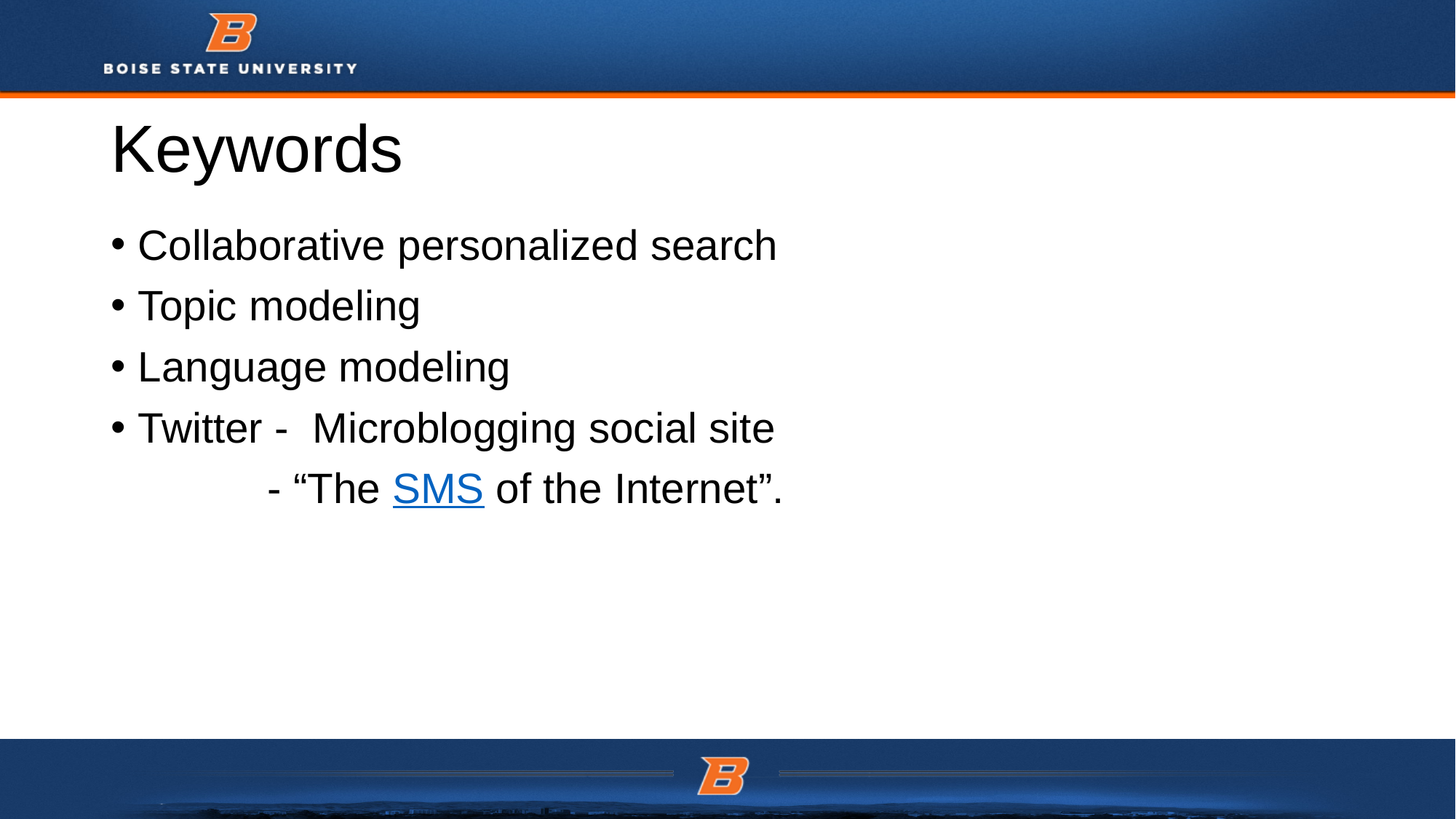

# Keywords
Collaborative personalized search
Topic modeling
Language modeling
Twitter -  Microblogging social site
	    - “The SMS of the Internet”.